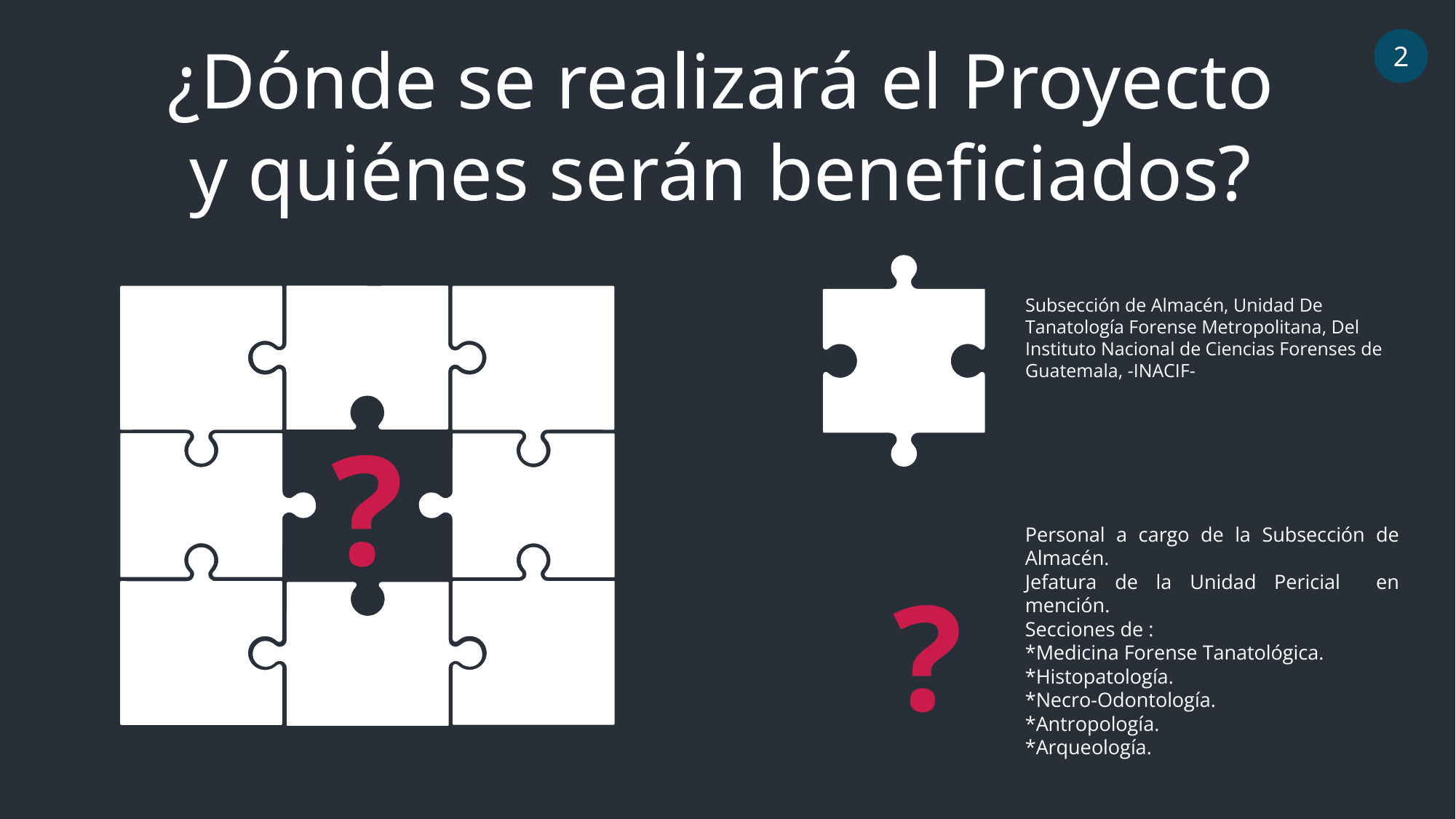

¿Dónde se realizará el Proyecto y quiénes serán beneficiados?
2

?

Subsección de Almacén, Unidad De Tanatología Forense Metropolitana, Del Instituto Nacional de Ciencias Forenses de Guatemala, -INACIF-
Personal a cargo de la Subsección de Almacén.
Jefatura de la Unidad Pericial  en mención.
Secciones de :
*Medicina Forense Tanatológica.
*Histopatología.
*Necro-Odontología.
*Antropología.
*Arqueología.
?